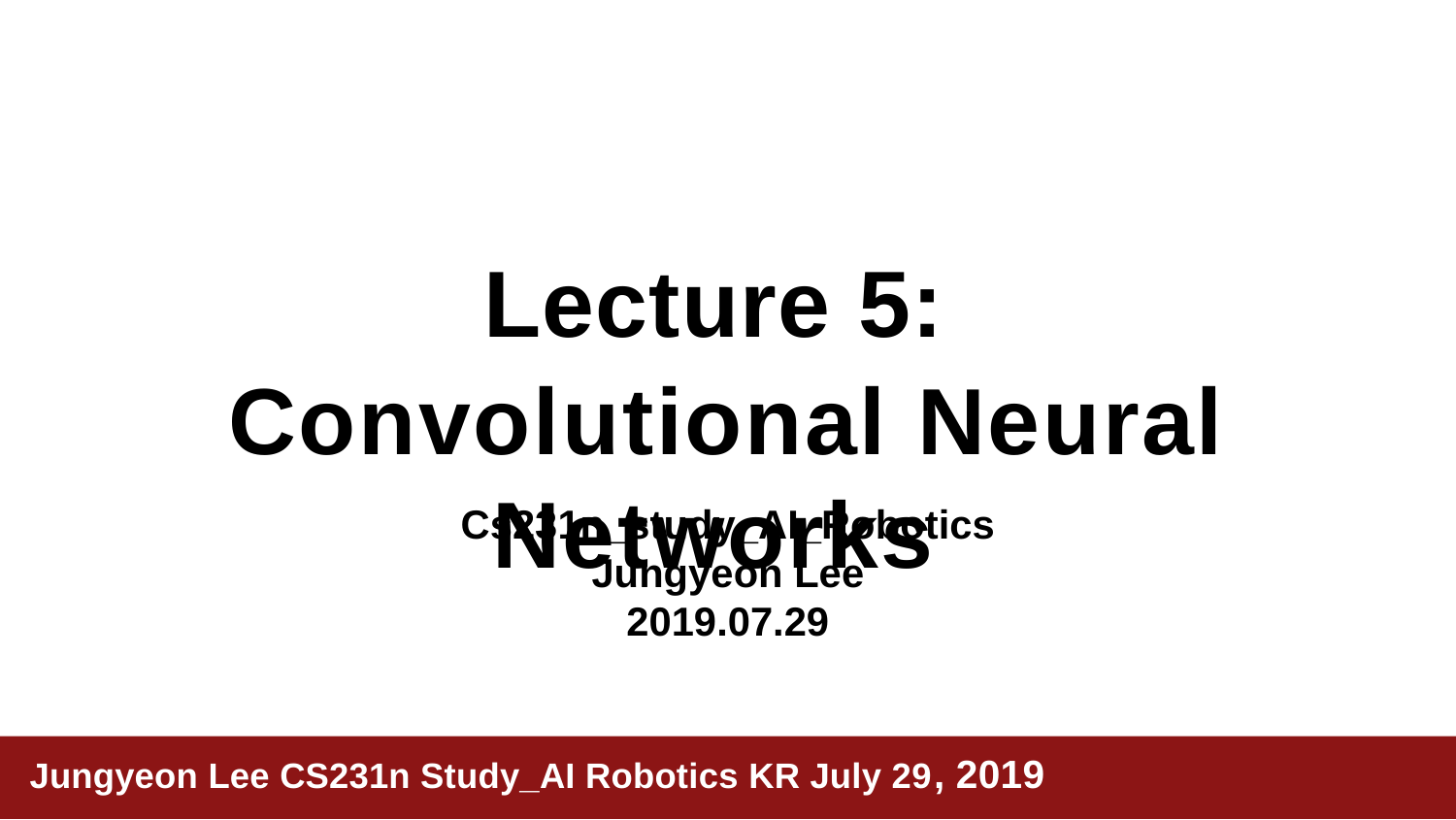

Lecture 5:
Convolutional Neural Networks
Cs231n_study_AI_Robotics
Jungyeon Lee
2019.07.29
Jungyeon Lee CS231n Study_AI Robotics KR July 29, 2019